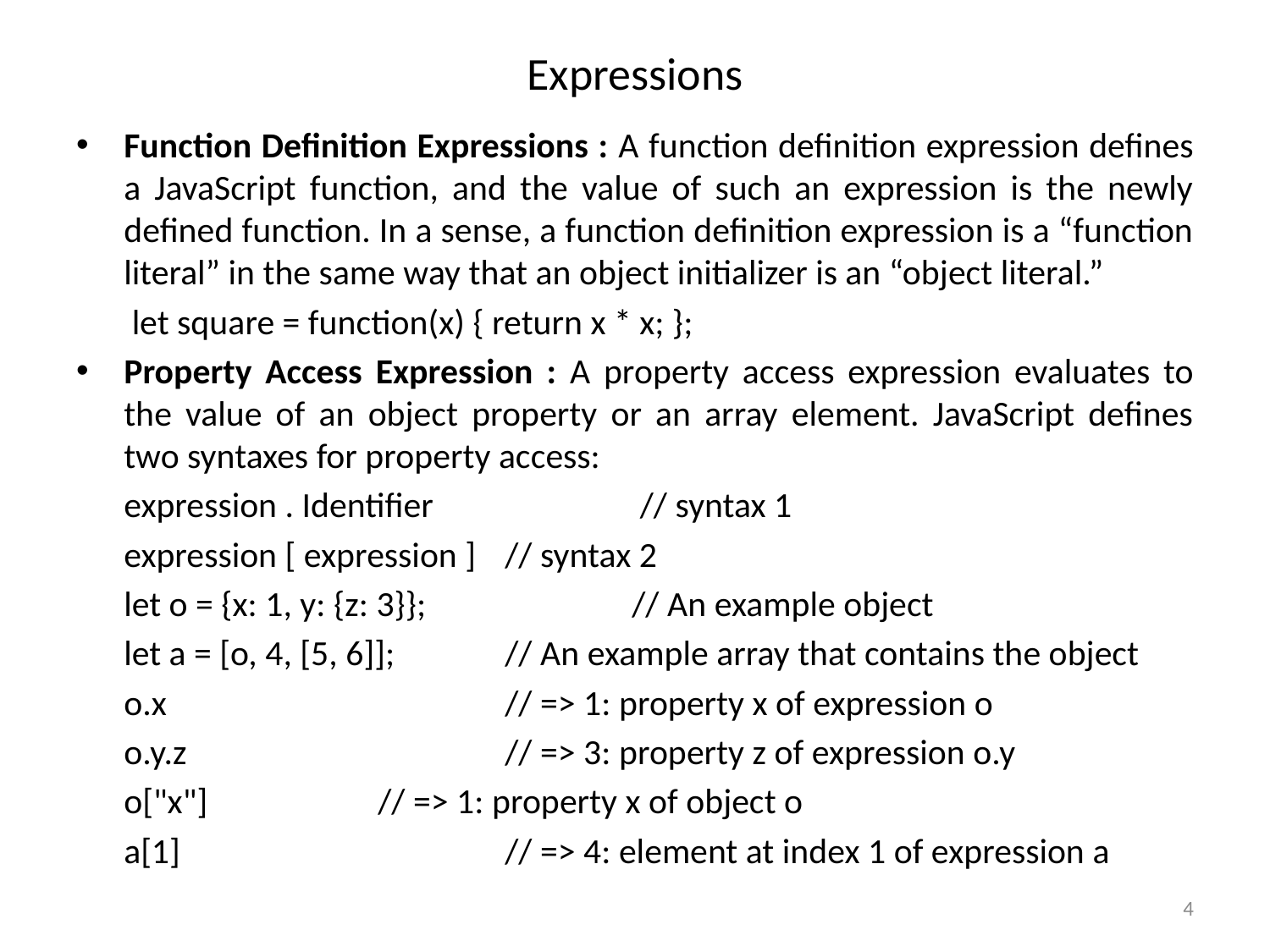

# Expressions
Function Definition Expressions : A function definition expression defines a JavaScript function, and the value of such an expression is the newly defined function. In a sense, a function definition expression is a “function literal” in the same way that an object initializer is an “object literal.”
	 let square = function(x) { return x * x; };
Property Access Expression : A property access expression evaluates to the value of an object property or an array element. JavaScript defines two syntaxes for property access:
	expression . Identifier 		 // syntax 1
	expression [ expression ] 	// syntax 2
	let o = {x: 1, y: {z: 3}}; 		// An example object
	let a = [o, 4, [5, 6]]; 	// An example array that contains the object
	o.x 			// => 1: property x of expression o
	o.y.z 			// => 3: property z of expression o.y
	o["x"] 		// => 1: property x of object o
	a[1] 			// => 4: element at index 1 of expression a

4